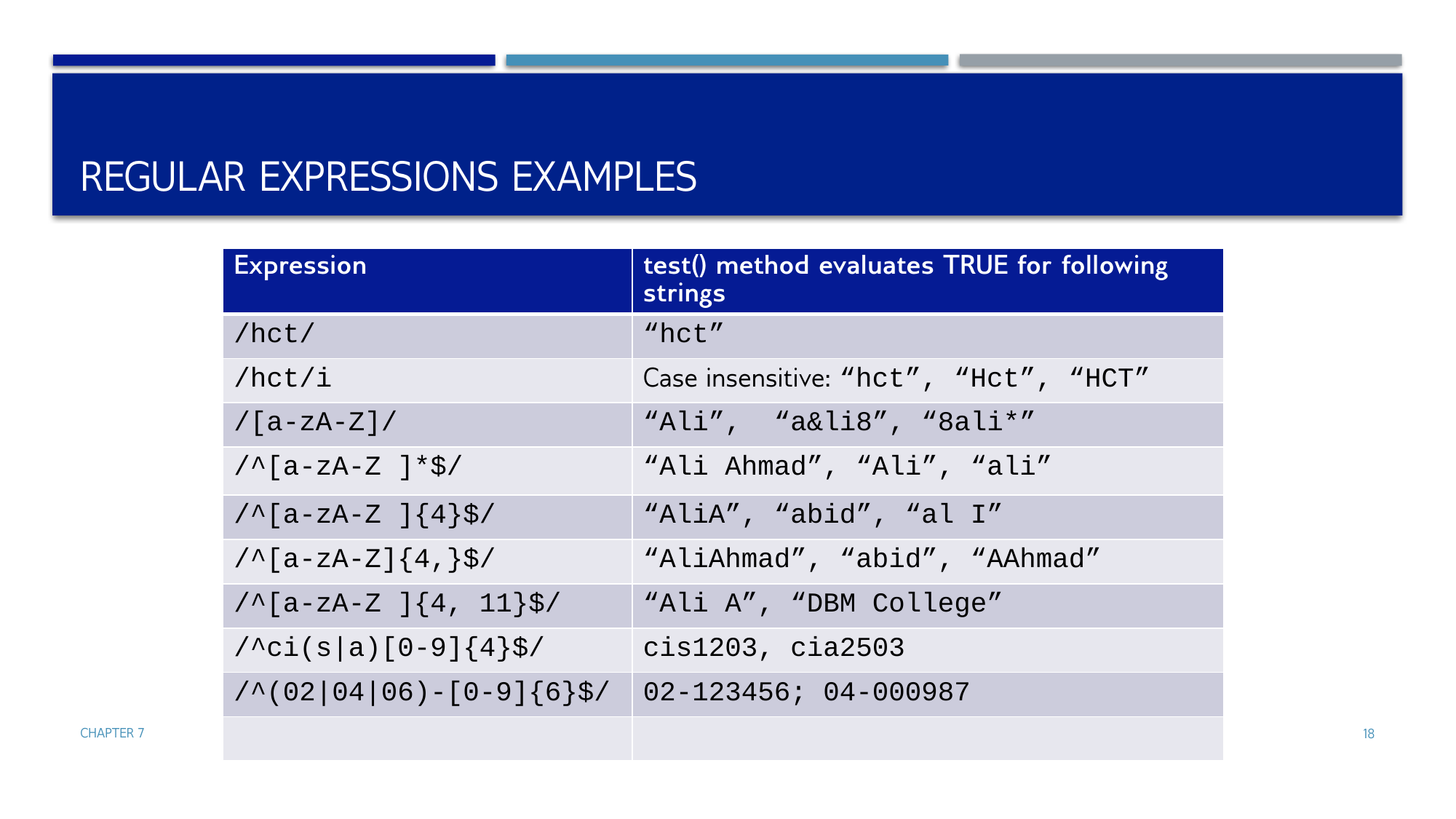

# Regular Expressions Examples

https://www.w3schools.com/jsref/jsref_obj_regexp.asp

| Expression | test() method evaluates TRUE for following strings |
| --- | --- |
| /hct/ | “hct” |
| /hct/i | Case insensitive: “hct”, “Hct”, “HCT” |
| /[a-zA-Z]/ | “Ali”, “a&li8”, “8ali\*” |
| /^[a-zA-Z ]\*$/ | “Ali Ahmad”, “Ali”, “ali” |
| /^[a-zA-Z ]{4}$/ | “AliA”, “abid”, “al I” |
| /^[a-zA-Z]{4,}$/ | “AliAhmad”, “abid”, “AAhmad” |
| /^[a-zA-Z ]{4, 11}$/ | “Ali A”, “DBM College” |
| /^ci(s|a)[0-9]{4}$/ | cis1203, cia2503 |
| /^(02|04|06)-[0-9]{6}$/ | 02-123456; 04-000987 |
|  |  |
Chapter 7
18